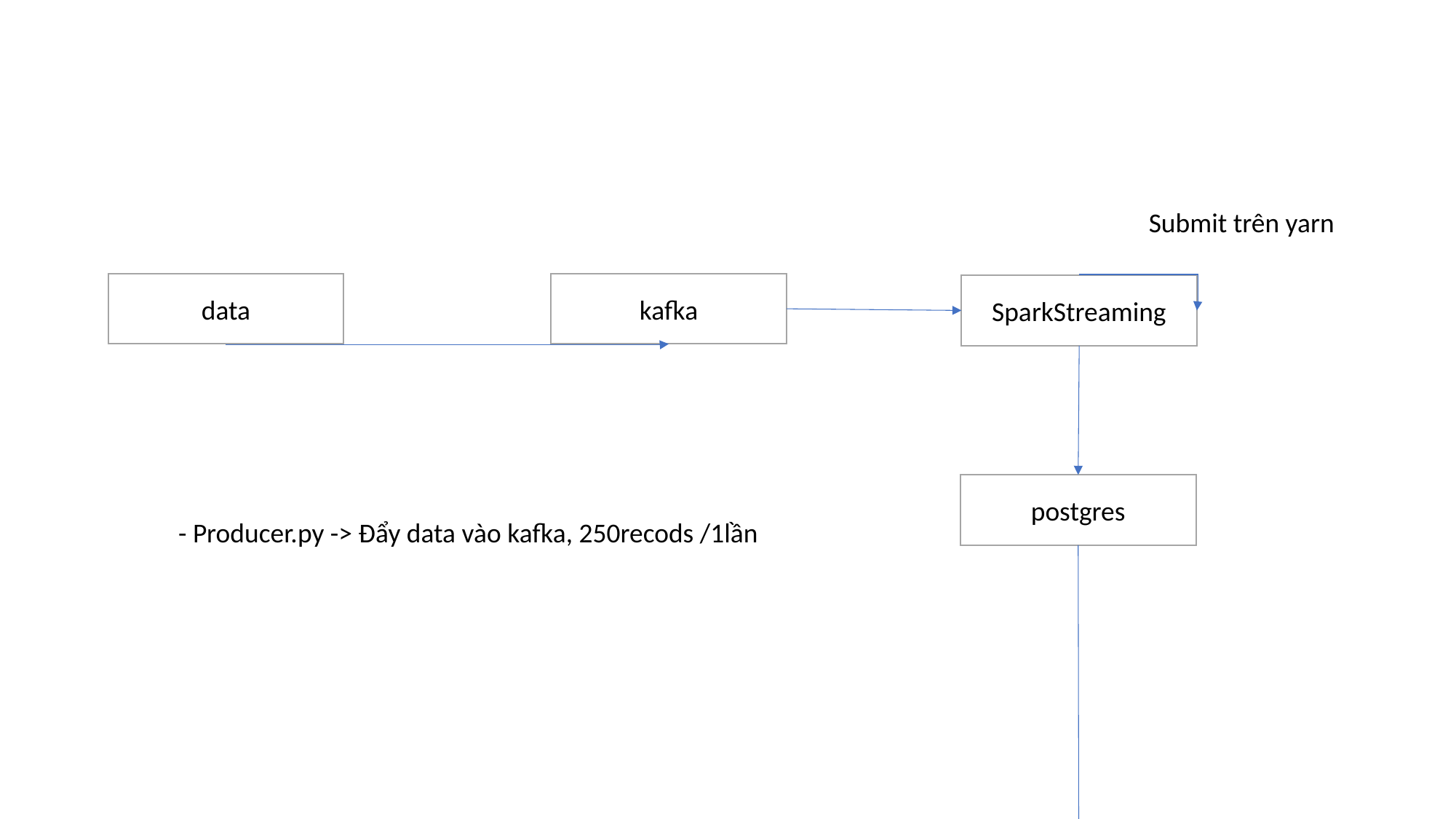

airflow
Submit trên yarn

data
kafka
SparkStreaming
postgres
- Producer.py -> Đẩy data vào kafka, 250recods /1lần
superset